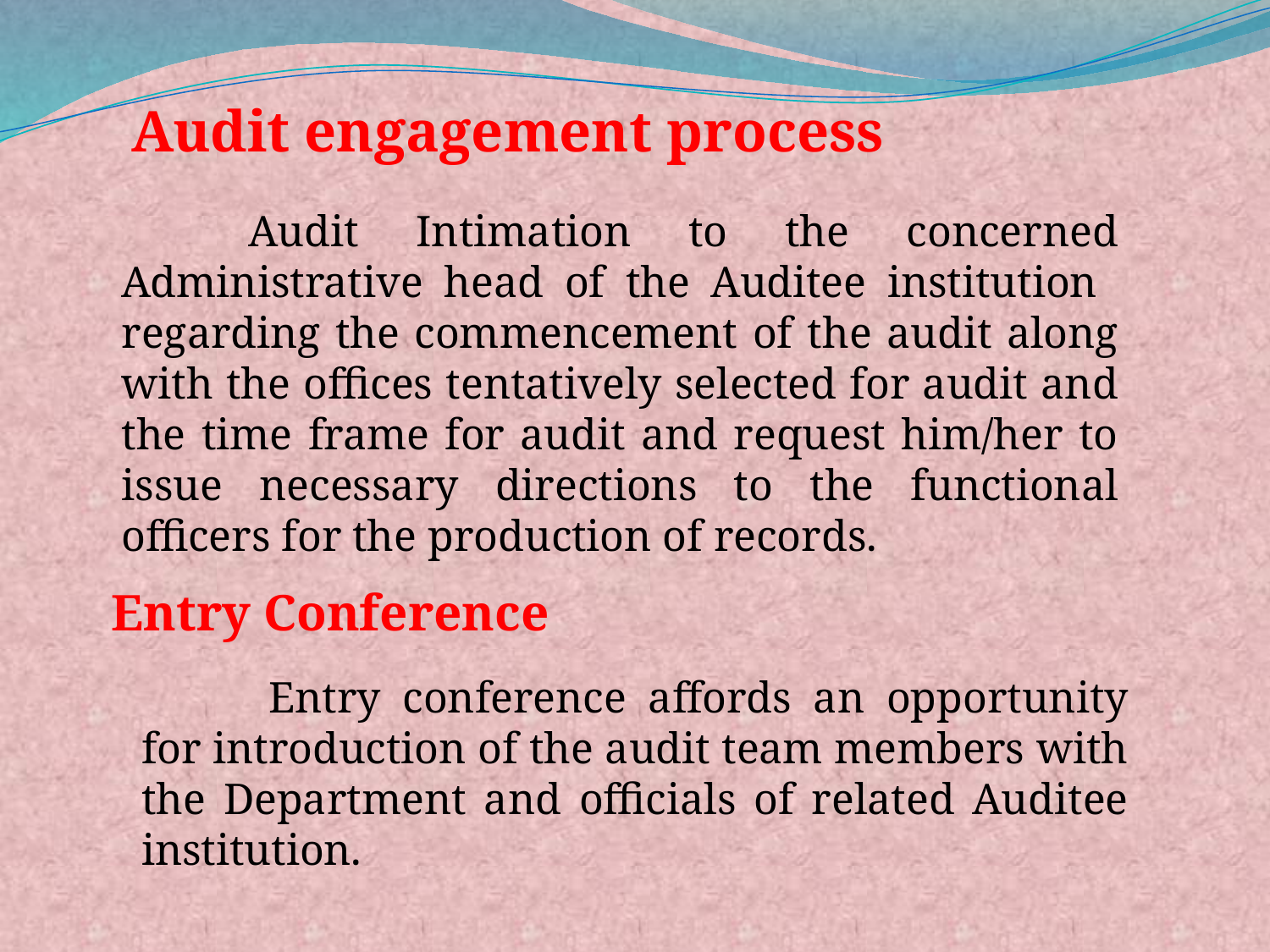

Audit engagement process
	Audit Intimation to the concerned Administrative head of the Auditee institution  regarding the commencement of the audit along with the offices tentatively selected for audit and the time frame for audit and request him/her to issue necessary directions to the functional officers for the production of records.
Entry Conference
	Entry conference affords an opportunity for introduction of the audit team members with the Department and officials of related Auditee institution.